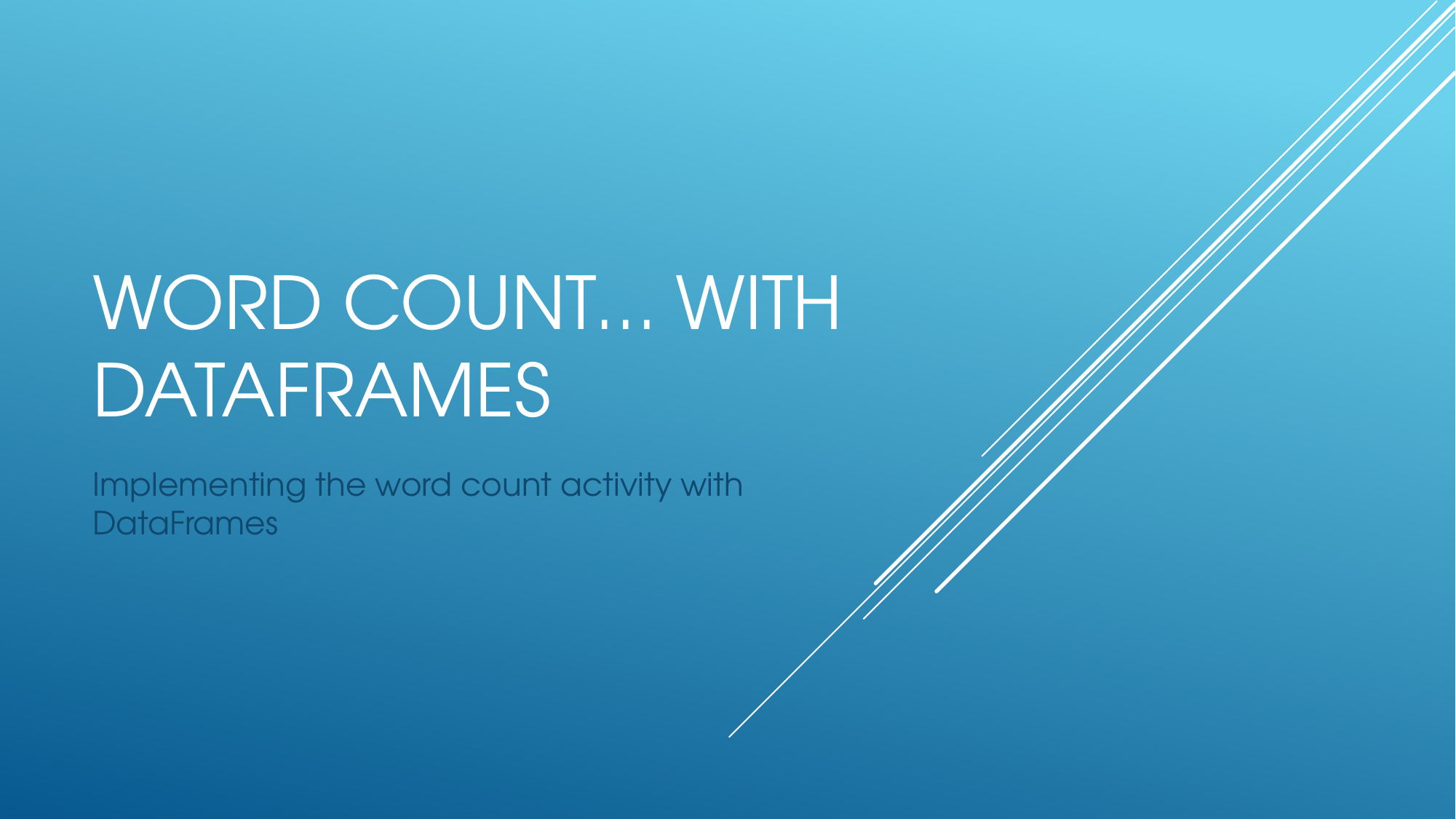

# Word count… with dataframes
Implementing the word count activity with DataFrames